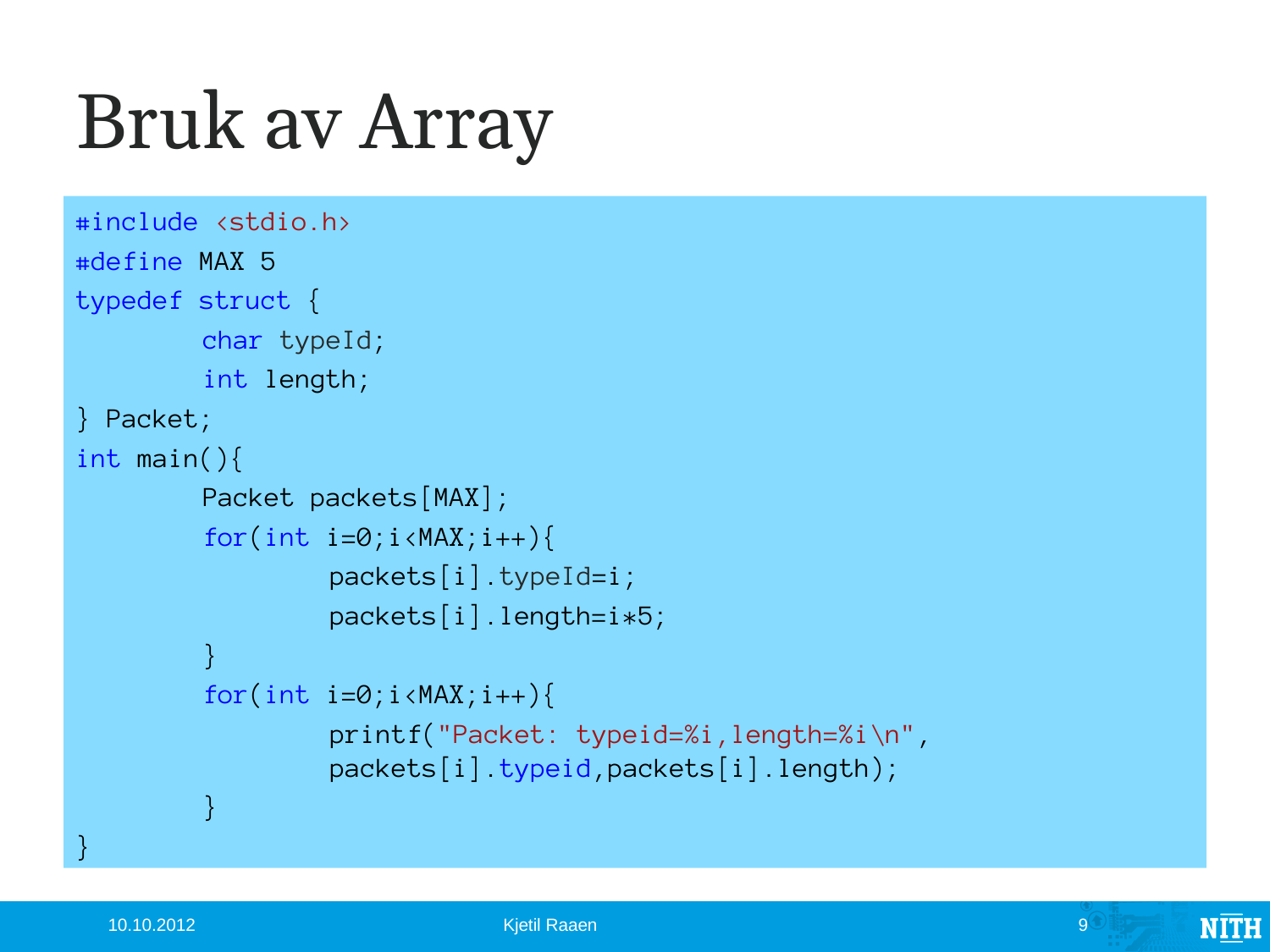

# Bruk av Array
#include <stdio.h>
#define MAX 5
typedef struct {
	char typeId;
	int length;
} Packet;
int main(){
	Packet packets[MAX];
	for(int i=0;i<MAX;i++){
		packets[i].typeId=i;
		packets[i].length=i*5;
	}
	for(int i=0;i<MAX;i++){
		printf("Packet: typeid=%i,length=%i\n",
		packets[i].typeid,packets[i].length);
	}
}
10.10.2012
Kjetil Raaen
9